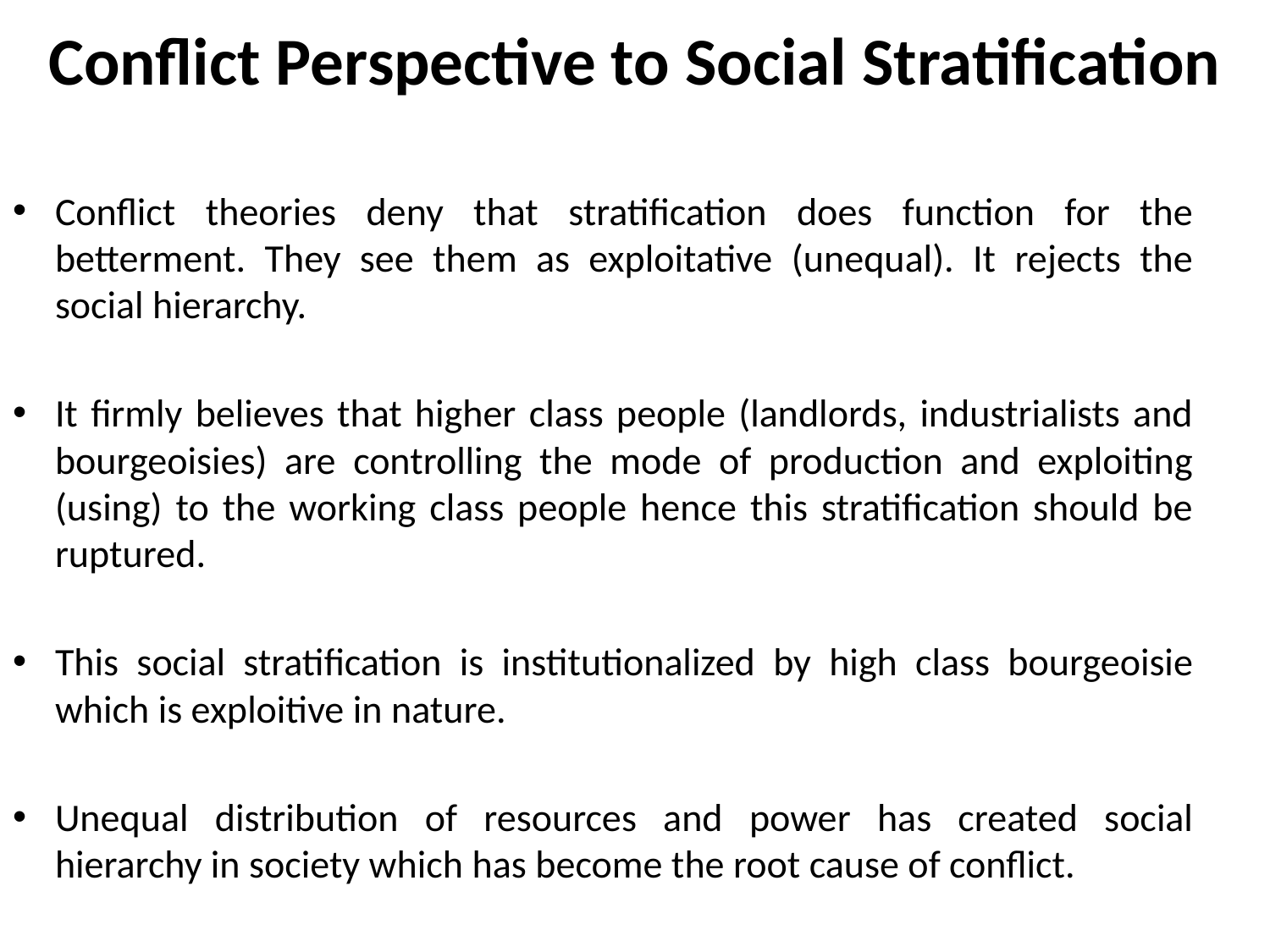

# Conflict Perspective to Social Stratification
Conflict theories deny that stratification does function for the betterment. They see them as exploitative (unequal). It rejects the social hierarchy.

It firmly believes that higher class people (landlords, industrialists and bourgeoisies) are controlling the mode of production and exploiting (using) to the working class people hence this stratification should be ruptured.

This social stratification is institutionalized by high class bourgeoisie which is exploitive in nature.

Unequal distribution of resources and power has created social hierarchy in society which has become the root cause of conflict.